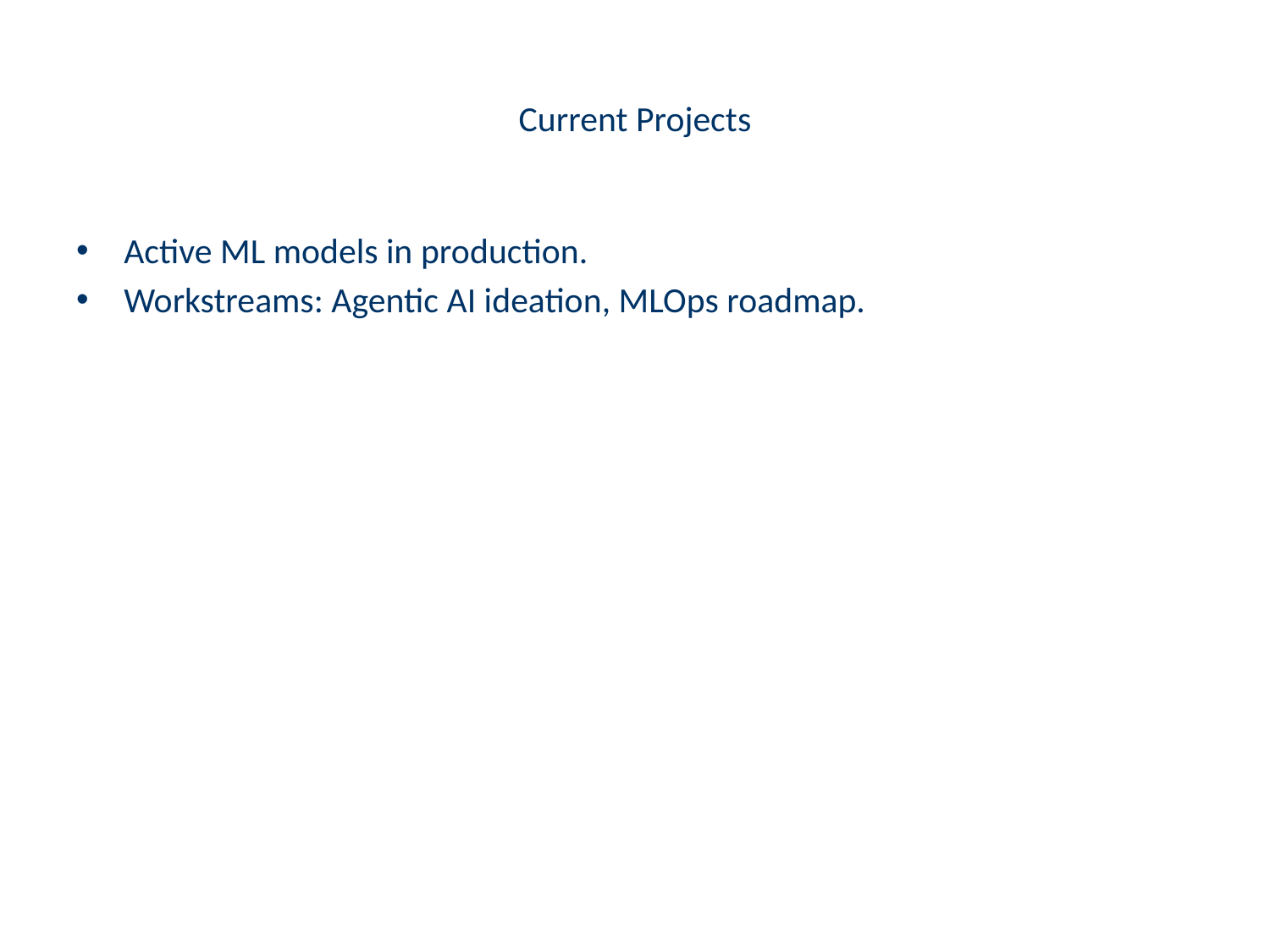

# Current Projects
Active ML models in production.
Workstreams: Agentic AI ideation, MLOps roadmap.